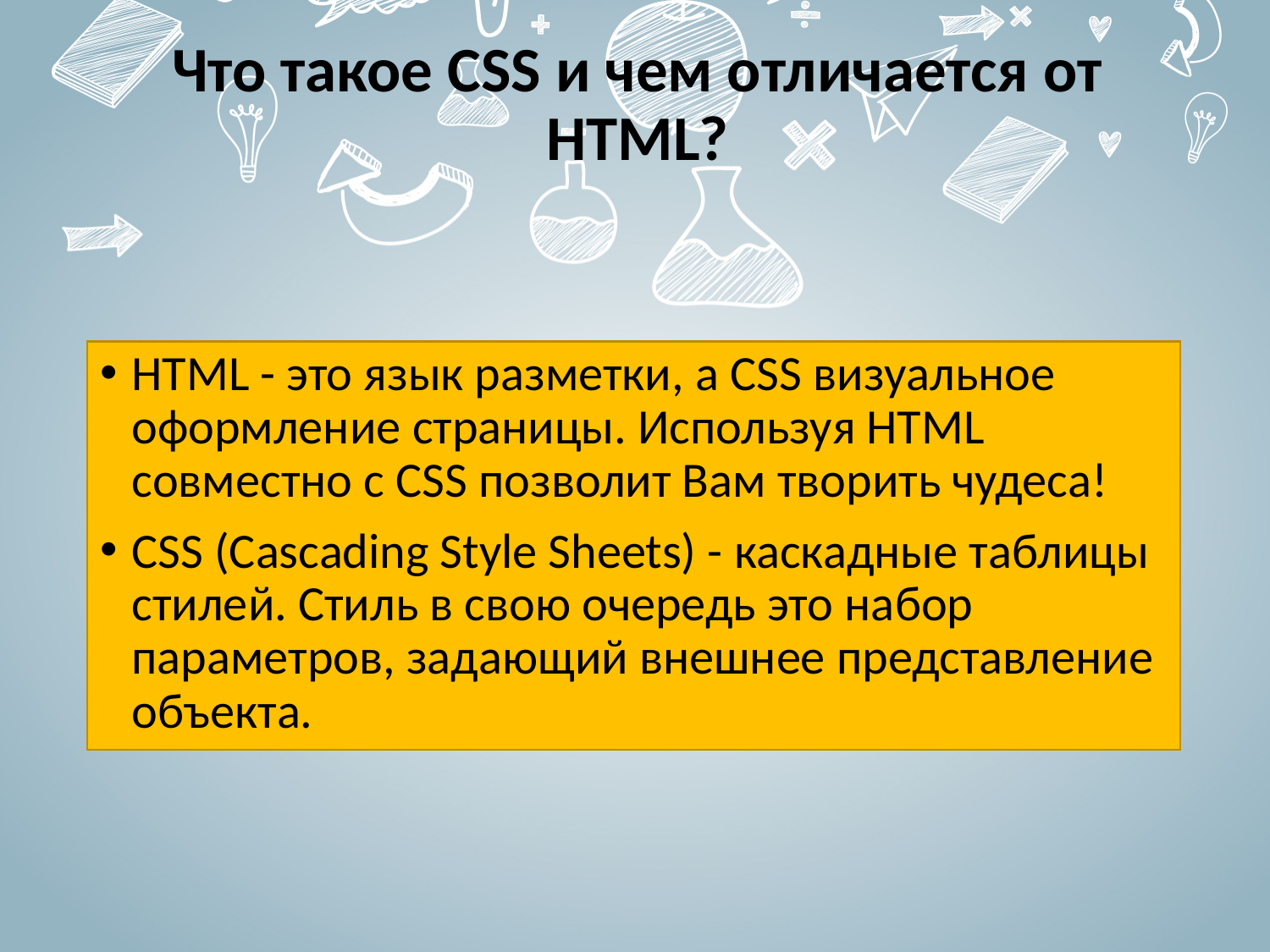

# Что такое CSS и чем отличается от HTML?
HTML - это язык разметки, а CSS визуальное оформление страницы. Используя HTML совместно с CSS позволит Вам творить чудеса!
CSS (Cascading Style Sheets) - каскадные таблицы стилей. Стиль в свою очередь это набор параметров, задающий внешнее представление объекта.